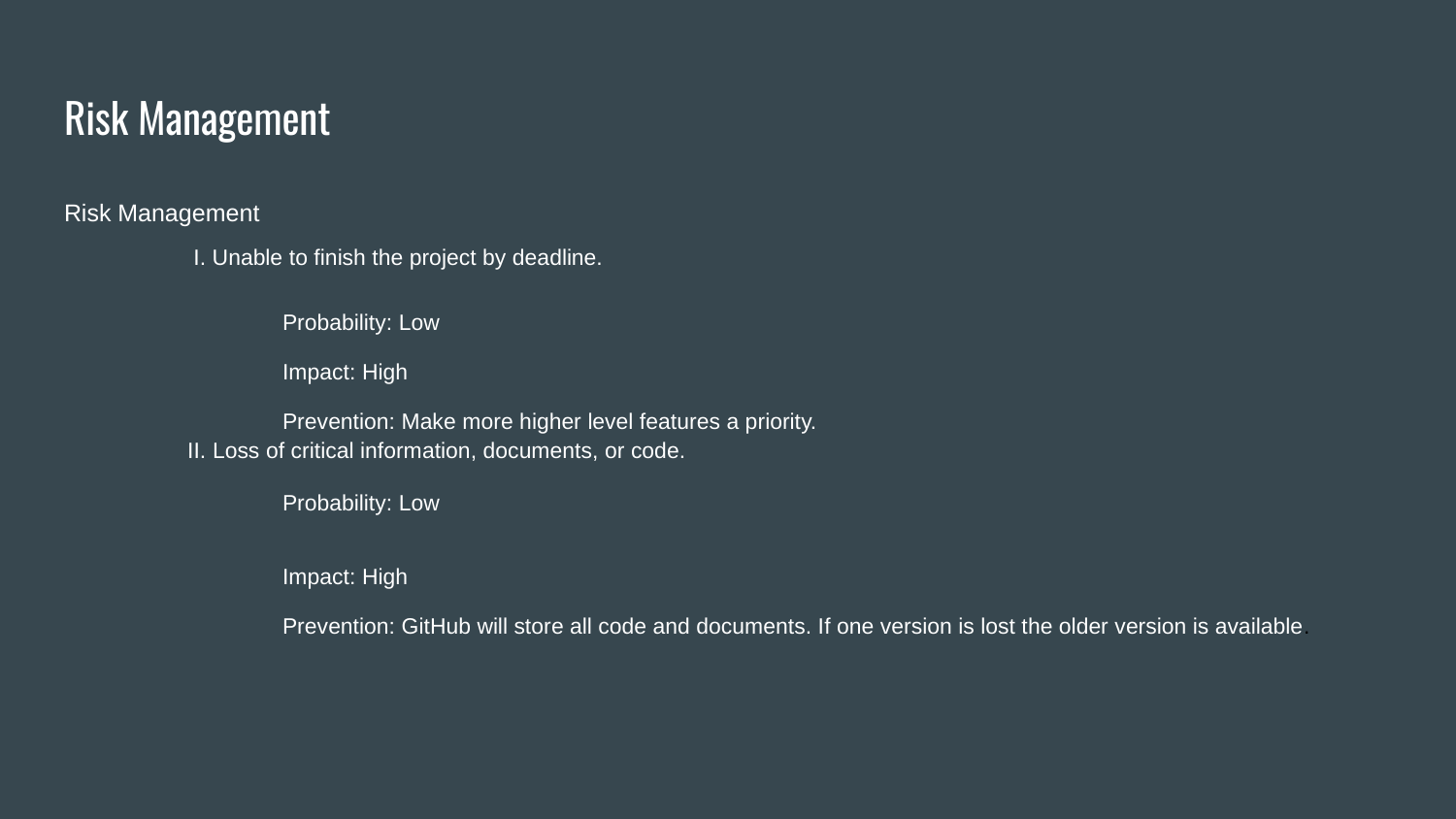

# Risk Management
Risk Management
                                  I. Unable to finish the project by deadline.
Probability: Low
Impact: High
Prevention: Make more higher level features a priority.
        II. Loss of critical information, documents, or code.
Probability: Low
Impact: High
Prevention: GitHub will store all code and documents. If one version is lost the older version is available.